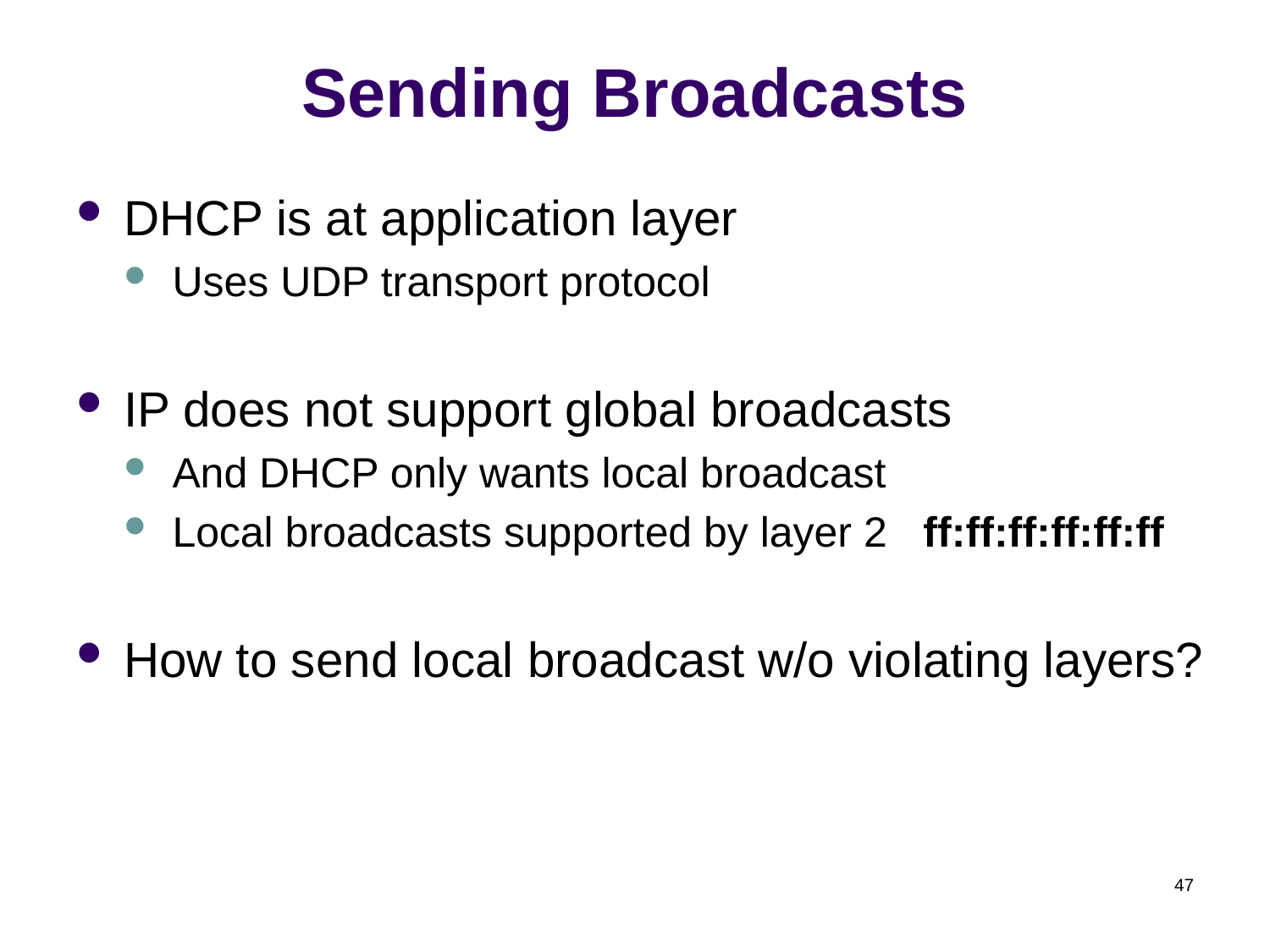

# Sending Broadcasts
DHCP is at application layer
Uses UDP transport protocol

IP does not support global broadcasts
And DHCP only wants local broadcast
Local broadcasts supported by layer 2   ff:ff:ff:ff:ff:ff

How to send local broadcast w/o violating layers?

47